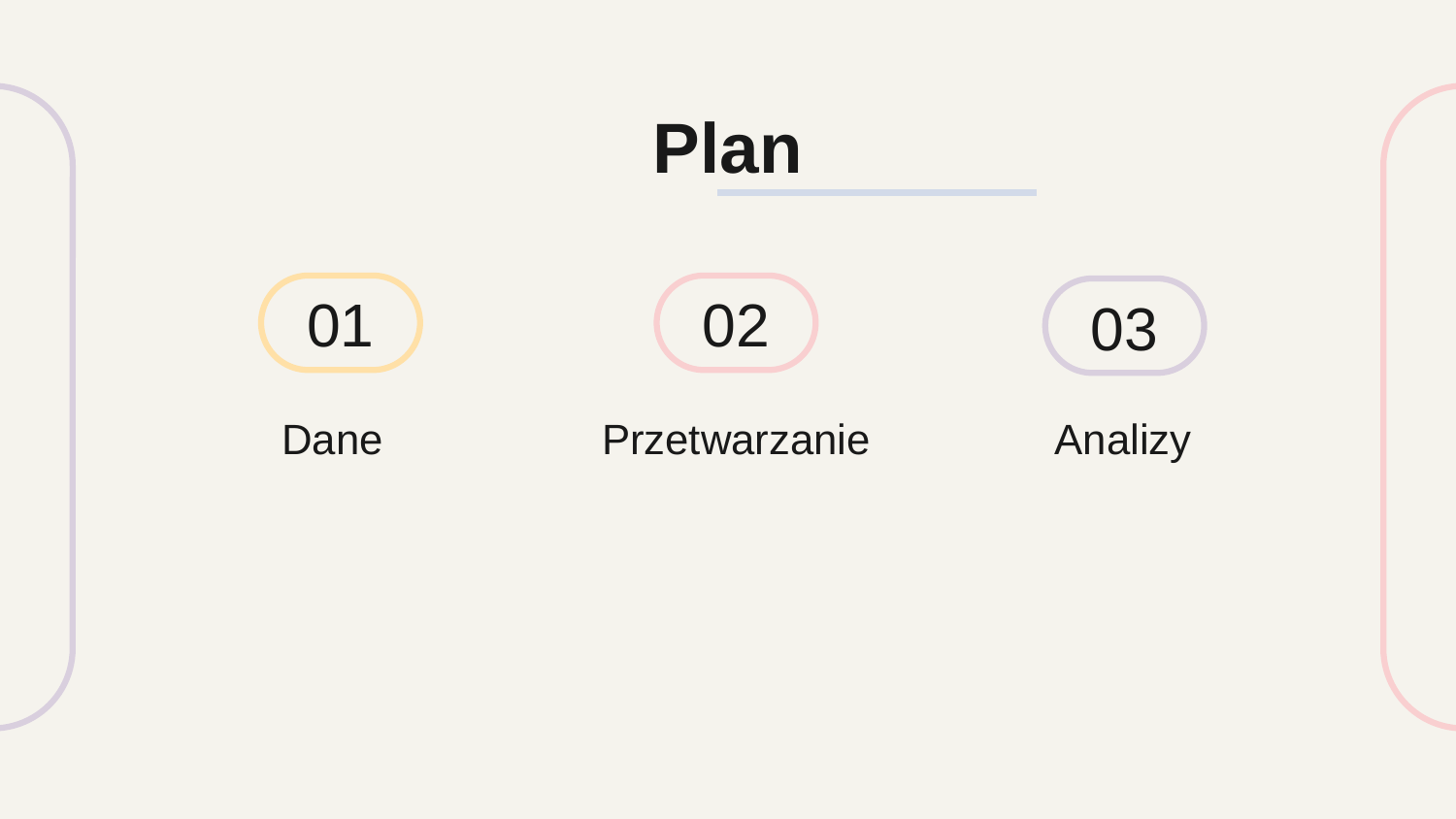

Plan
02
01

03

# Dane
Przetwarzanie
Analizy